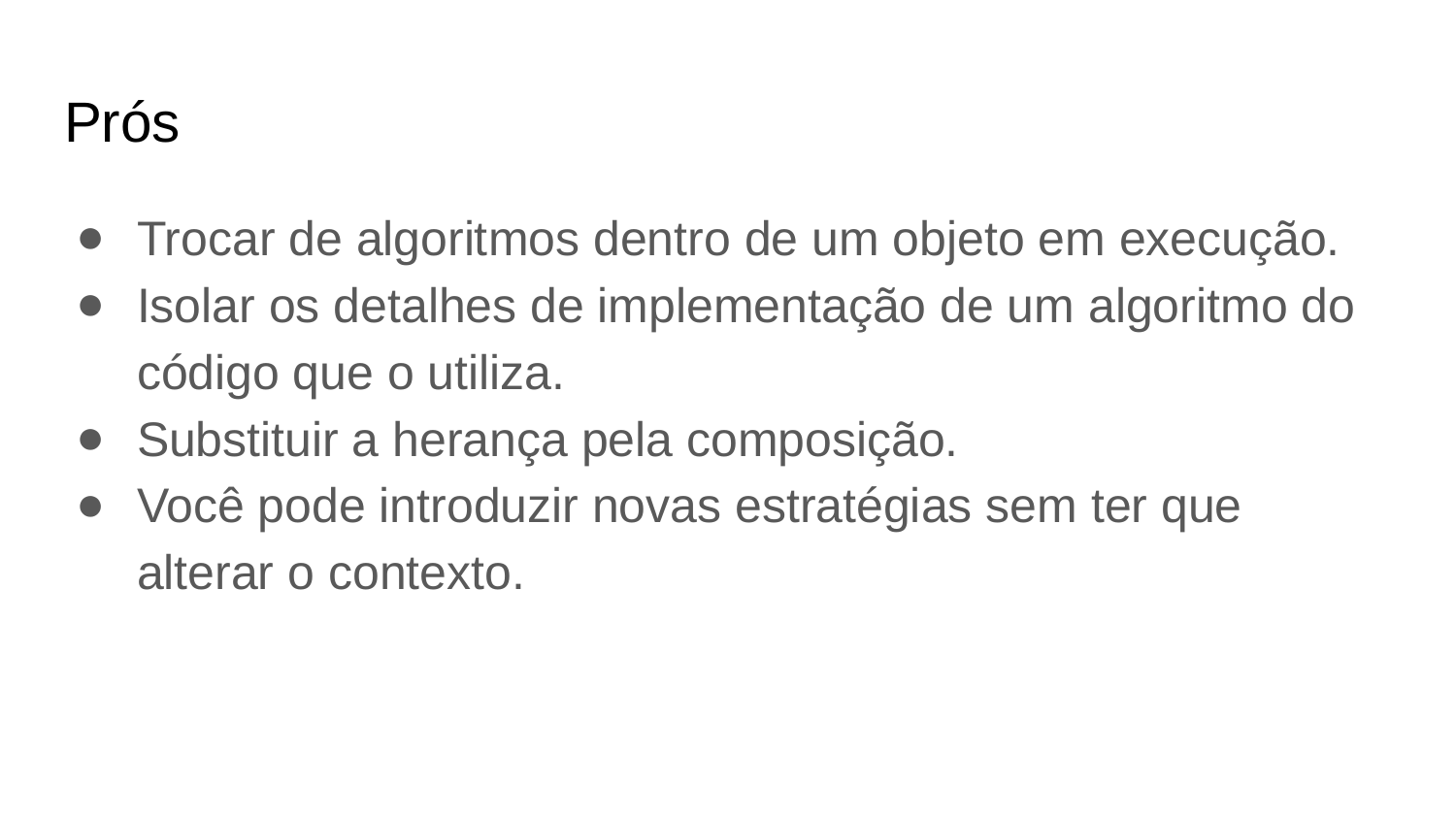

# Prós
Trocar de algoritmos dentro de um objeto em execução.
Isolar os detalhes de implementação de um algoritmo do código que o utiliza.
Substituir a herança pela composição.
Você pode introduzir novas estratégias sem ter que alterar o contexto.